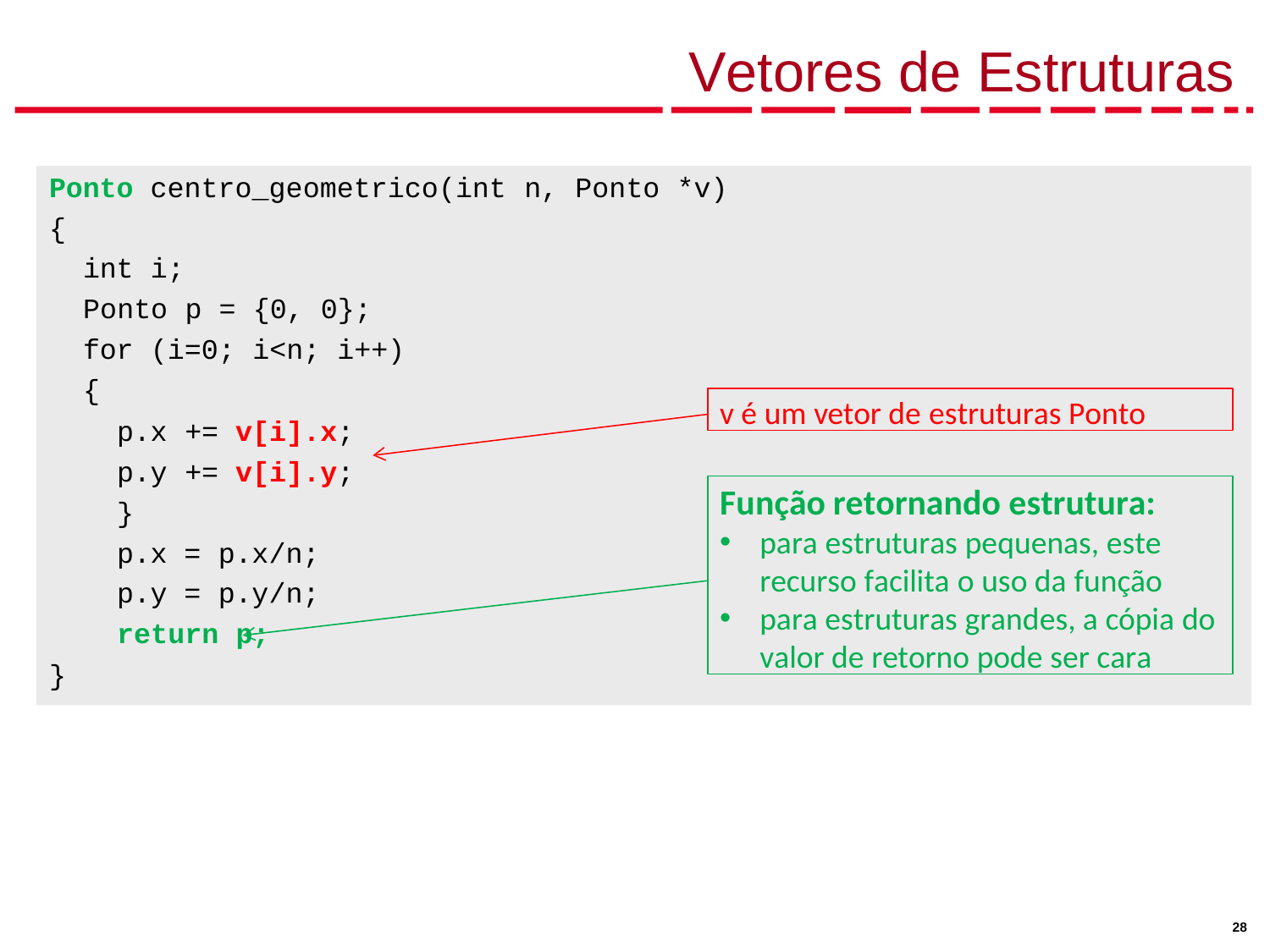

# Vetores de Estruturas

Ponto centro_geometrico(int
{
int i;
Ponto p = {0, 0}; for (i=0; i<n; i++)
{
n, Ponto *v)
v é um vetor de estruturas Ponto
p.x += v[i].x;
p.y += v[i].y;
}
p.x = p.x/n;
p.y = p.y/n;
return p;

Função retornando estrutura:
para estruturas pequenas, este recurso facilita o uso da função
para estruturas grandes, a cópia do valor de retorno pode ser cara

}